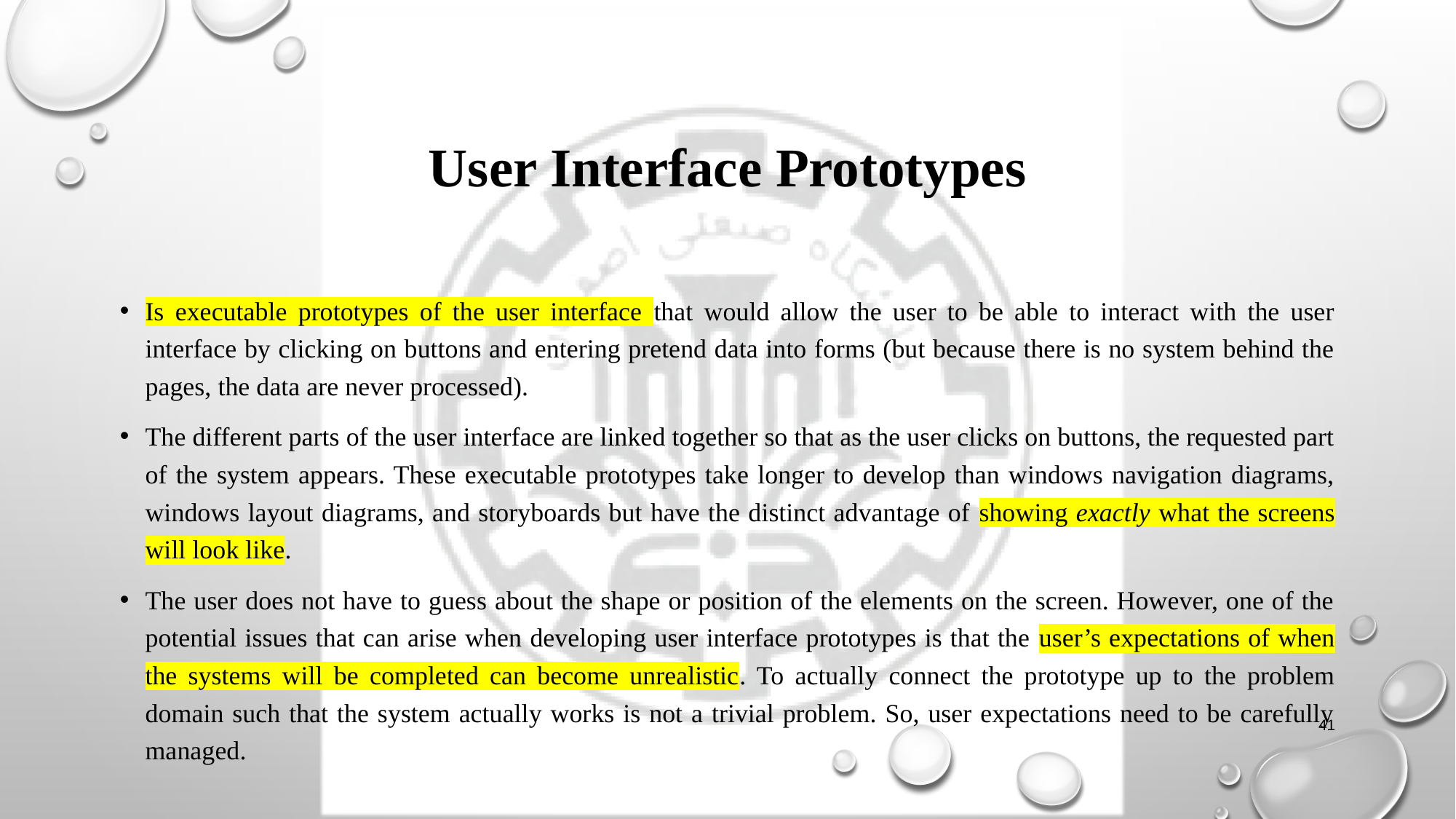

# User Interface Prototypes
Is executable prototypes of the user interface that would allow the user to be able to interact with the user interface by clicking on buttons and entering pretend data into forms (but because there is no system behind the pages, the data are never processed).
The different parts of the user interface are linked together so that as the user clicks on buttons, the requested part of the system appears. These executable prototypes take longer to develop than windows navigation diagrams, windows layout diagrams, and storyboards but have the distinct advantage of showing exactly what the screens will look like.
The user does not have to guess about the shape or position of the elements on the screen. However, one of the potential issues that can arise when developing user interface prototypes is that the user’s expectations of when the systems will be completed can become unrealistic. To actually connect the prototype up to the problem domain such that the system actually works is not a trivial problem. So, user expectations need to be carefully managed.
41